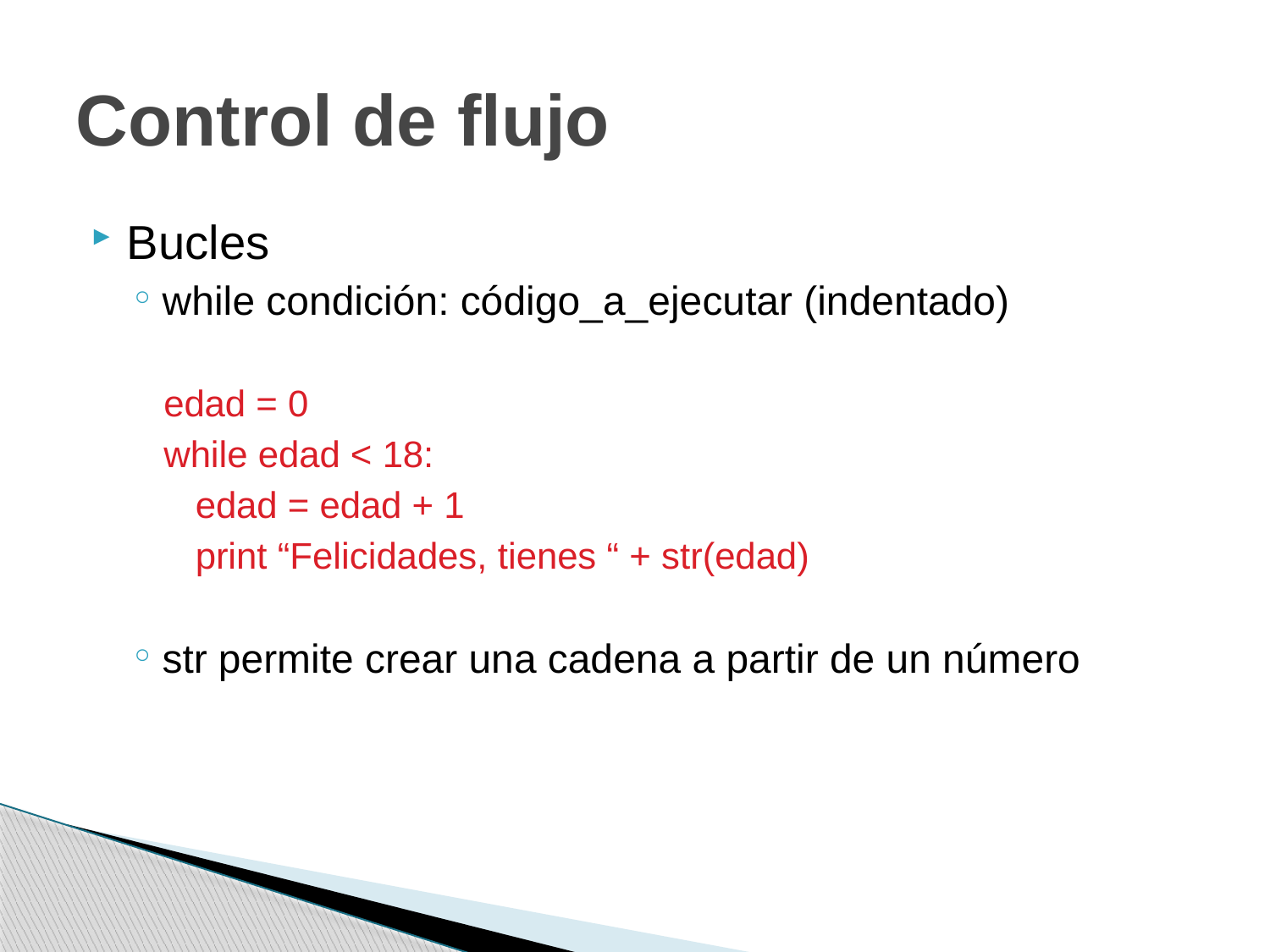

# Control de flujo
Bucles
while condición: código_a_ejecutar (indentado)

edad = 0
while edad < 18:
	edad = edad + 1
	print “Felicidades, tienes “ + str(edad)

str permite crear una cadena a partir de un número